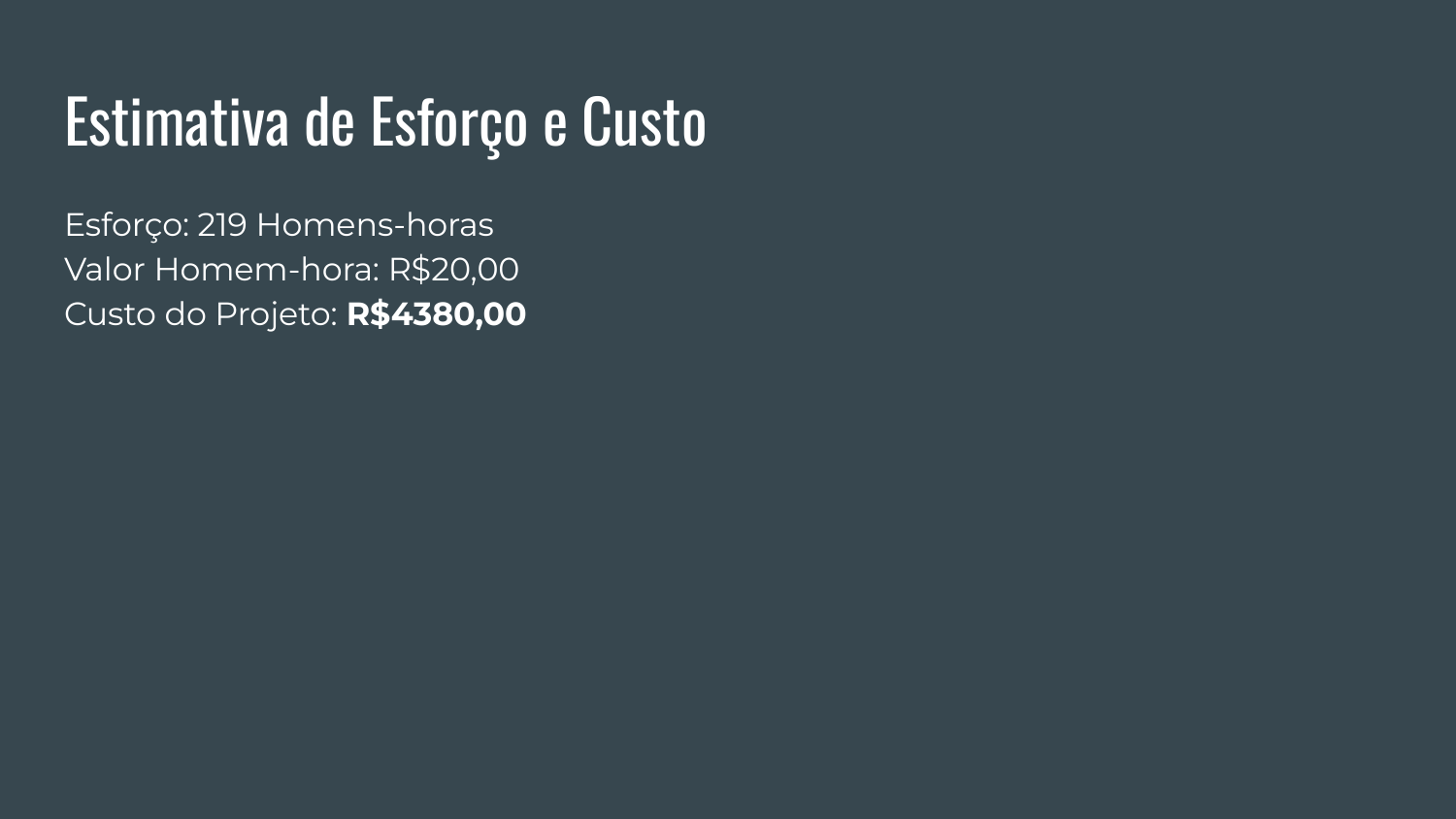

# Estimativa de Esforço e Custo
Esforço: 219 Homens-horas
Valor Homem-hora: R$20,00
Custo do Projeto: R$4380,00